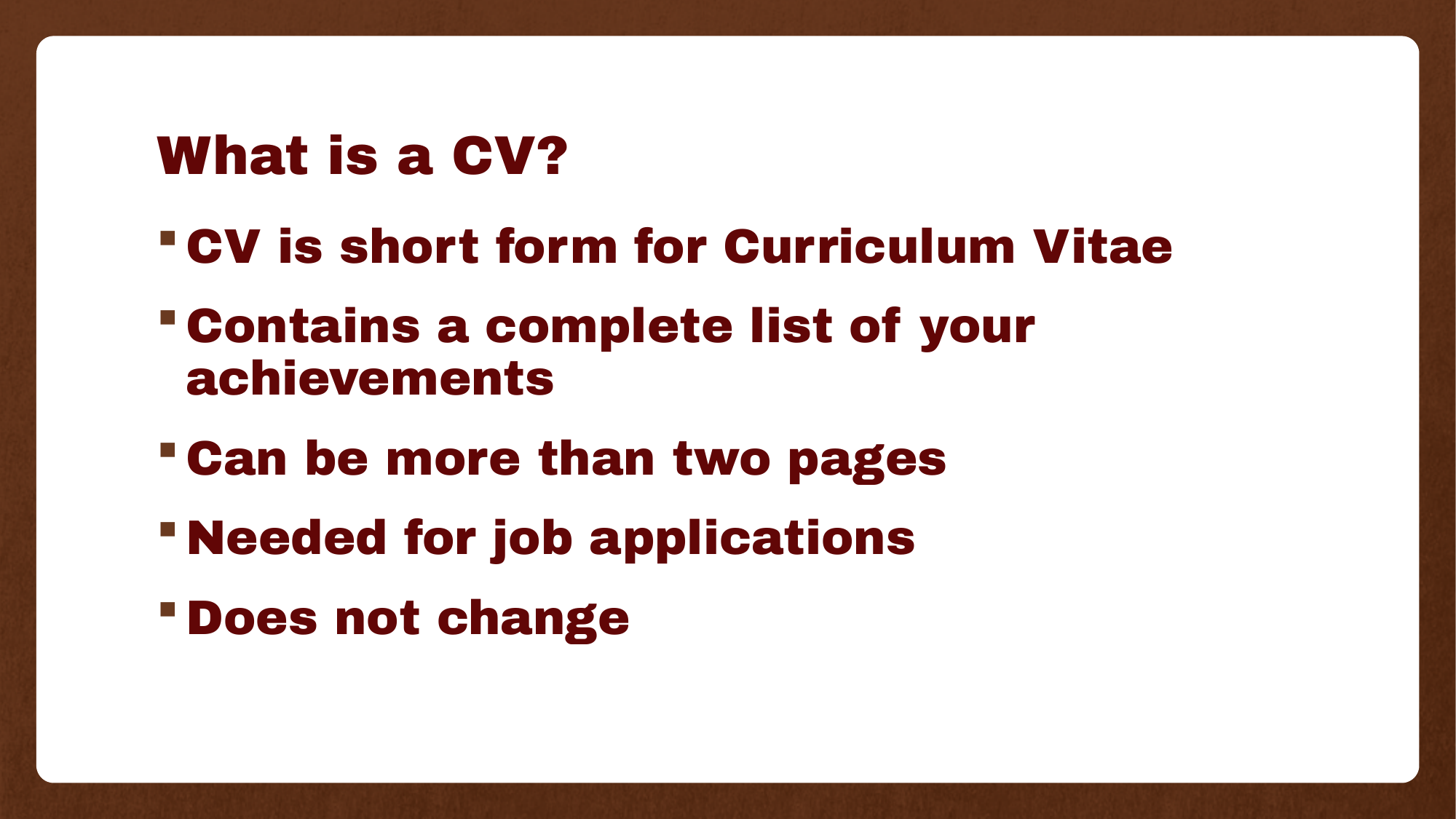

# What is a CV?
CV is short form for Curriculum Vitae
Contains a complete list of your achievements
Can be more than two pages
Needed for job applications
Does not change